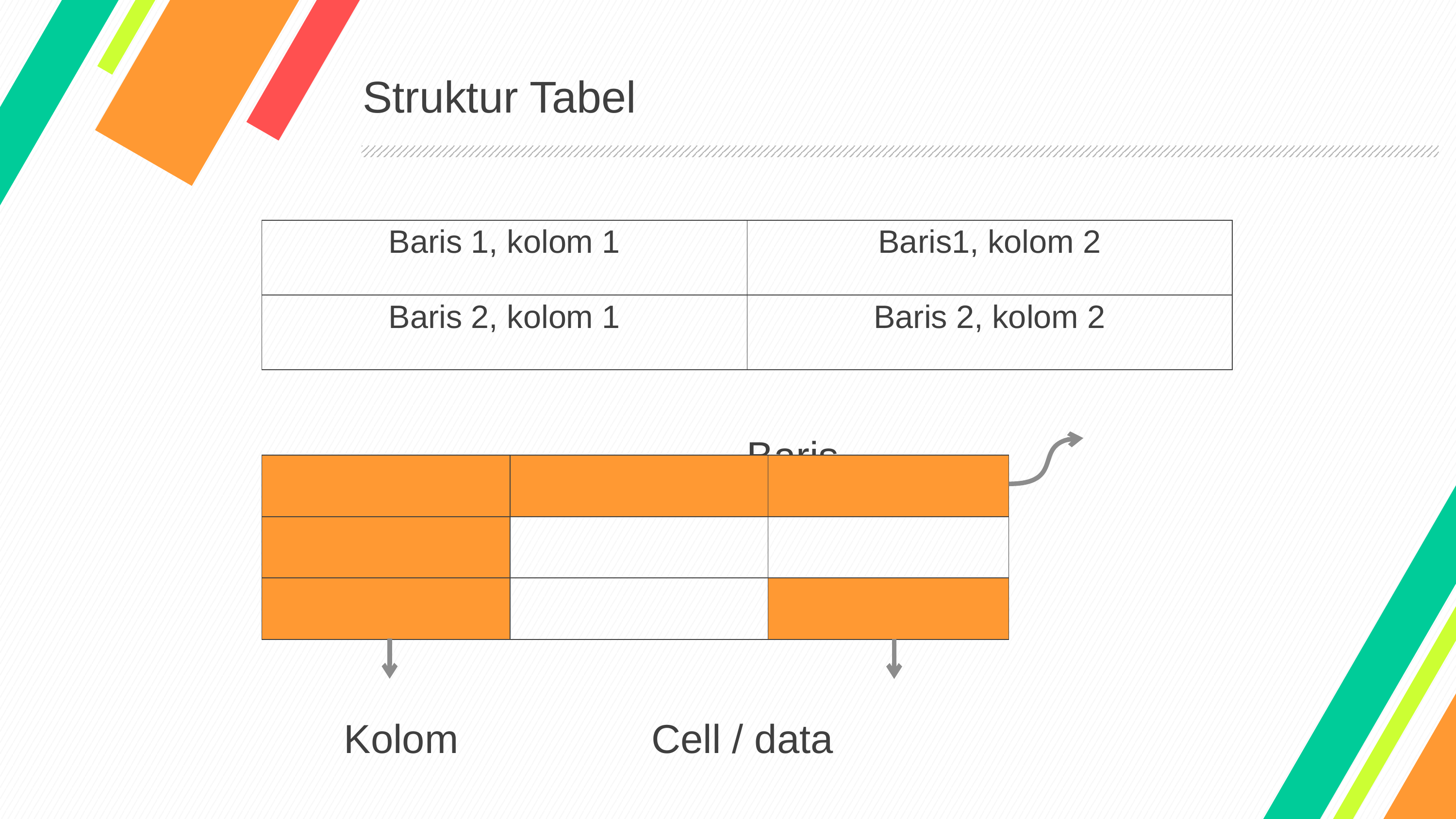

# Struktur Tabel

						     Baris

        Kolom			   Cell / data
| Baris 1, kolom 1 | Baris1, kolom 2 |
| --- | --- |
| Baris 2, kolom 1 | Baris 2, kolom 2 |
|  |  |  |
| --- | --- | --- |
|  |  |  |
|  |  |  |